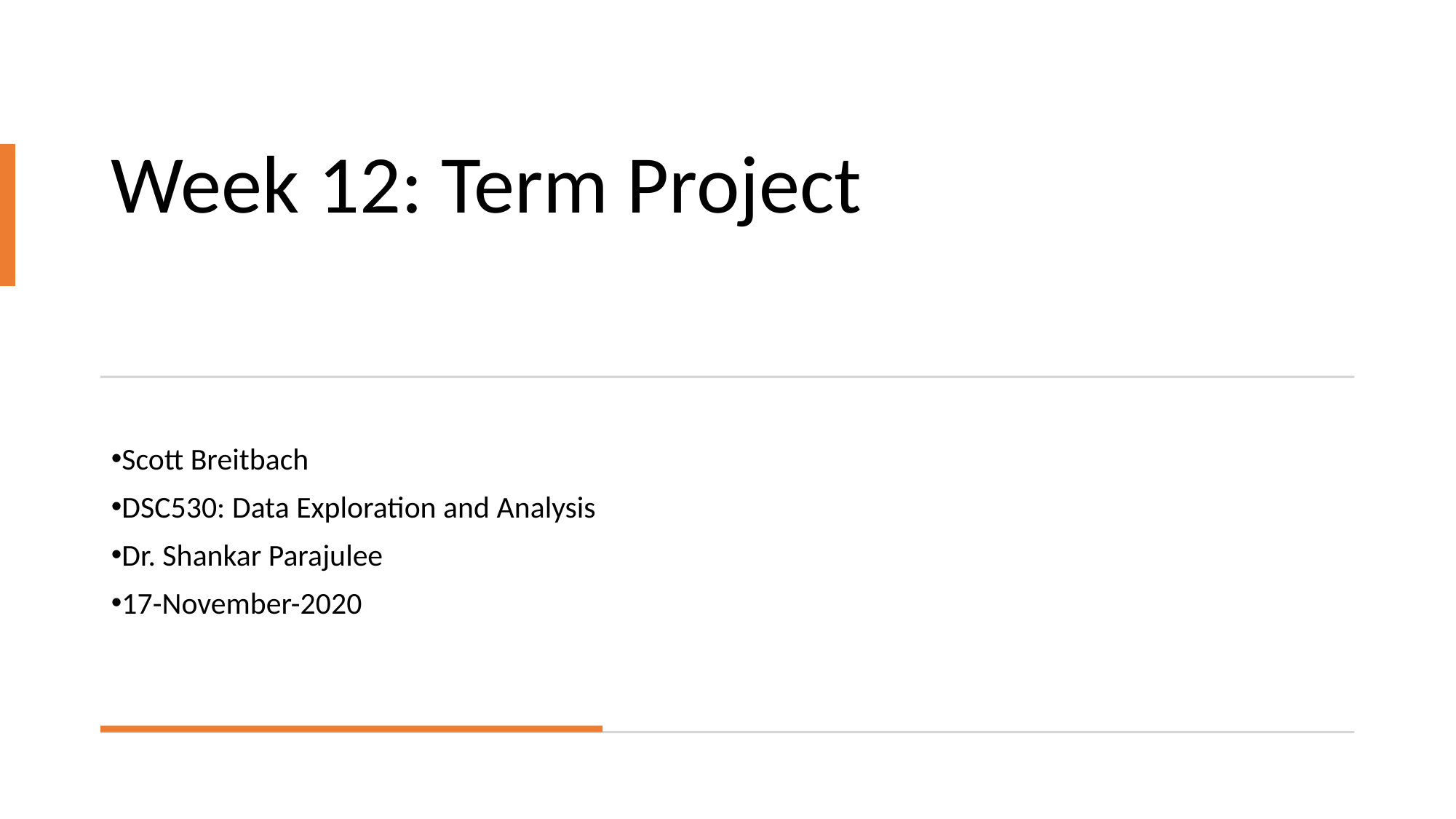

# Week 12: Term Project

Scott Breitbach
DSC530: Data Exploration and Analysis
Dr. Shankar Parajulee
17-November-2020